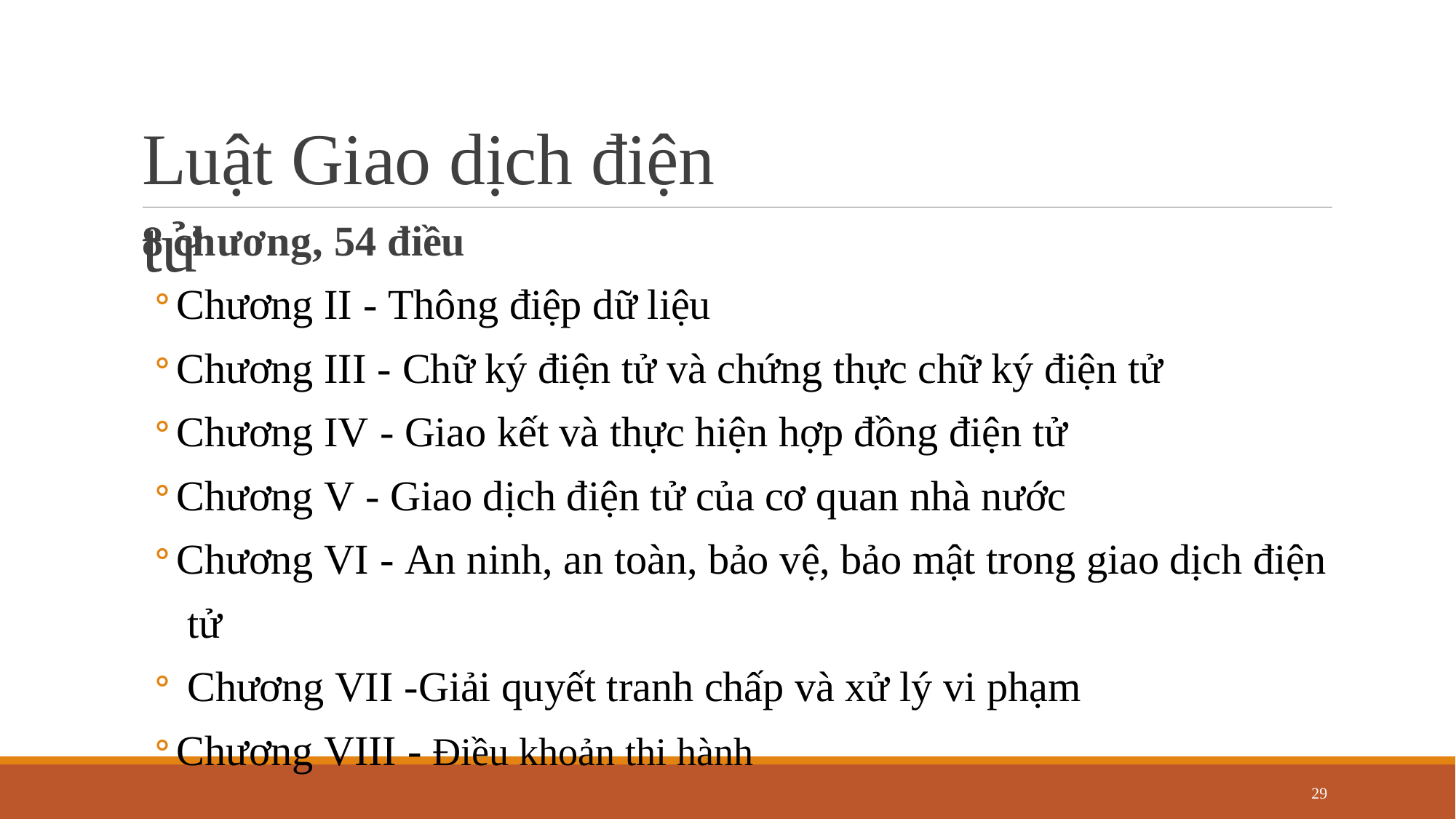

# Luật Giao dịch điện tử
8 chương, 54 điều
Chương II - Thông điệp dữ liệu
Chương III - Chữ ký điện tử và chứng thực chữ ký điện tử
Chương IV - Giao kết và thực hiện hợp đồng điện tử
Chương V - Giao dịch điện tử của cơ quan nhà nước
Chương VI - An ninh, an toàn, bảo vệ, bảo mật trong giao dịch điện  tử
Chương VII -Giải quyết tranh chấp và xử lý vi phạm
Chương VIII - Điều khoản thi hành
29